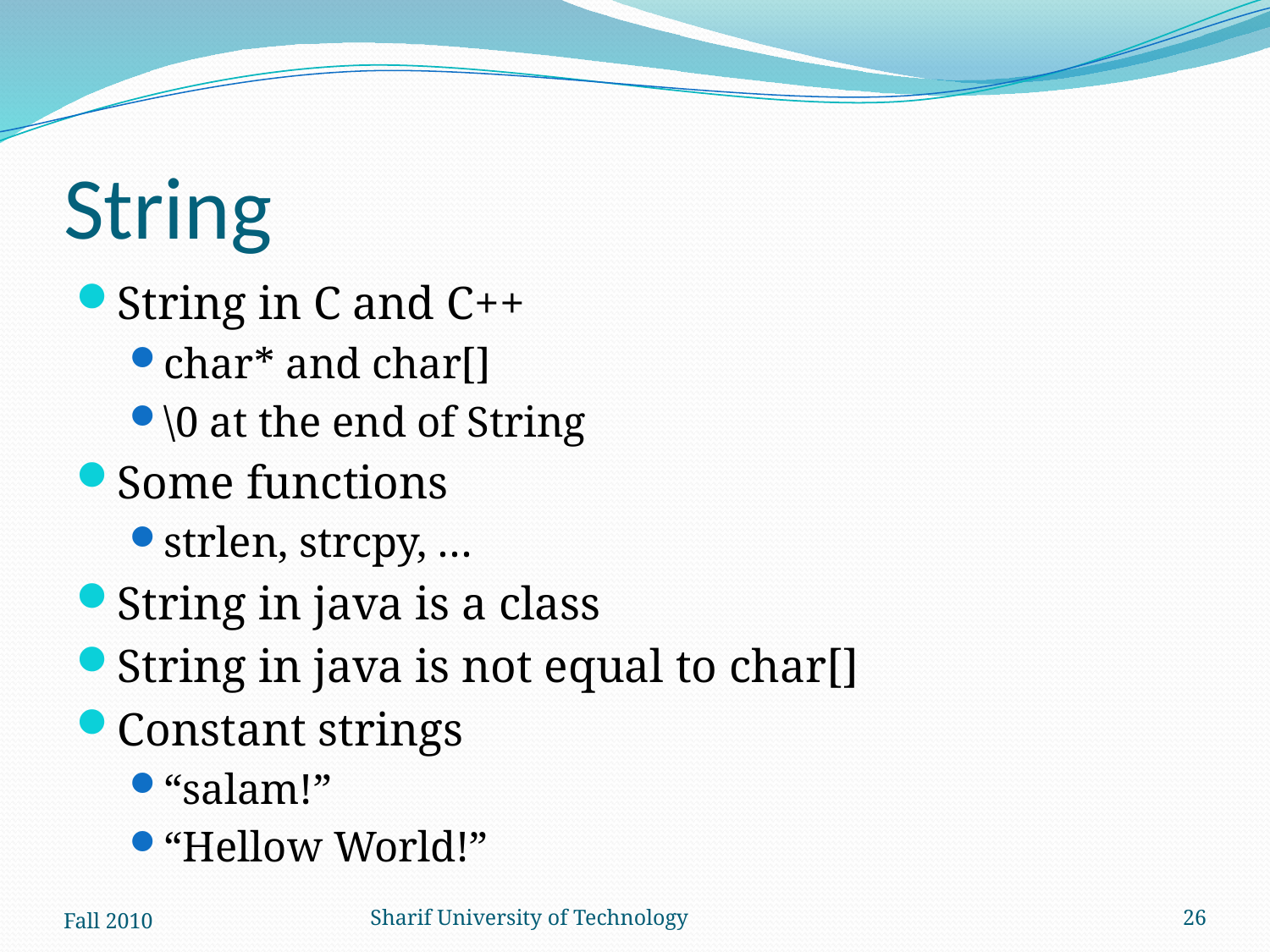

# String
String in C and C++
char* and char[]
\0 at the end of String
Some functions
strlen, strcpy, …
String in java is a class
String in java is not equal to char[]
Constant strings
“salam!”
“Hellow World!”

Fall 2010
Sharif University of Technology
26